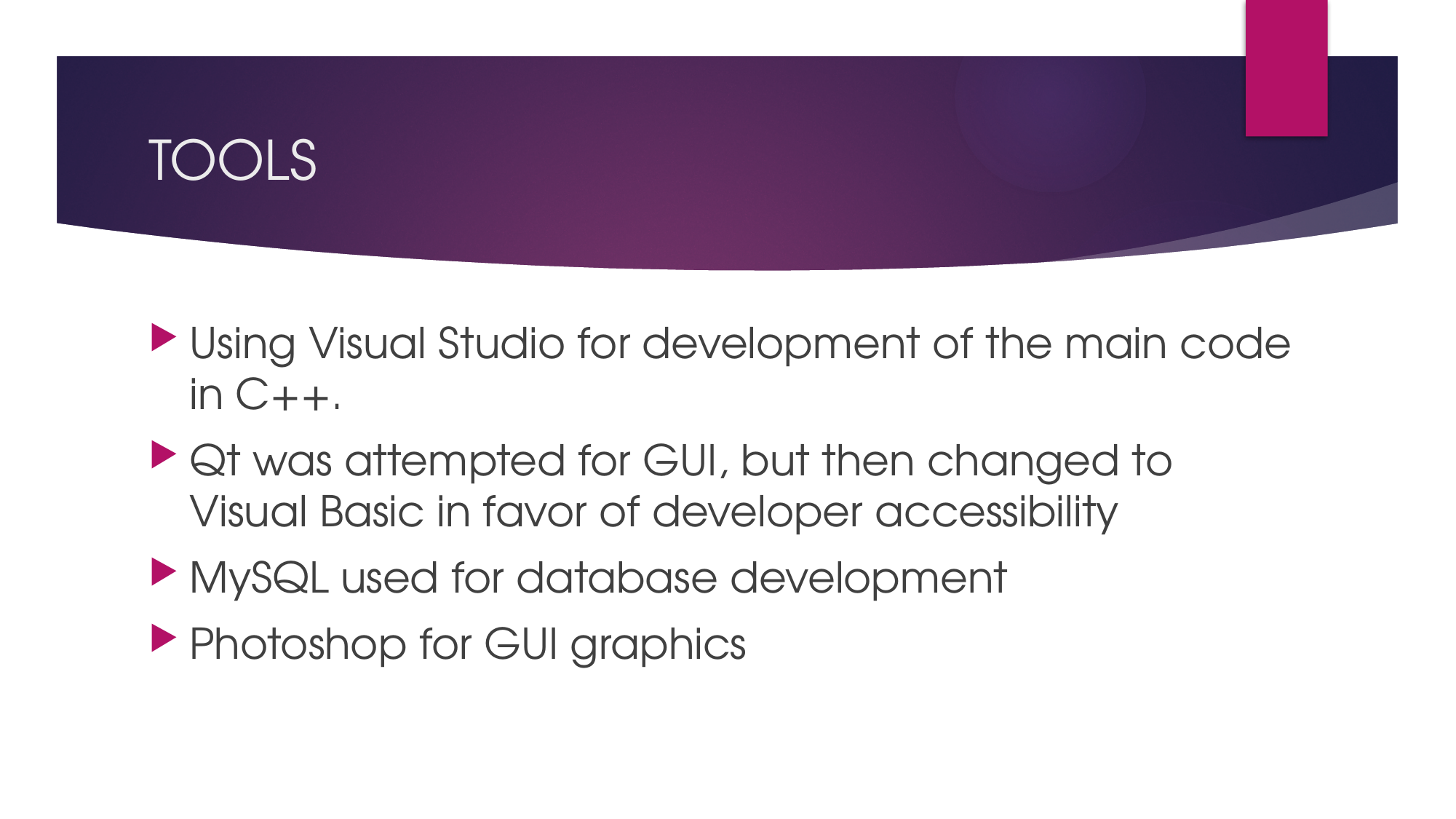

# TOOLS
Using Visual Studio for development of the main code in C++.
Qt was attempted for GUI, but then changed to Visual Basic in favor of developer accessibility
MySQL used for database development
Photoshop for GUI graphics